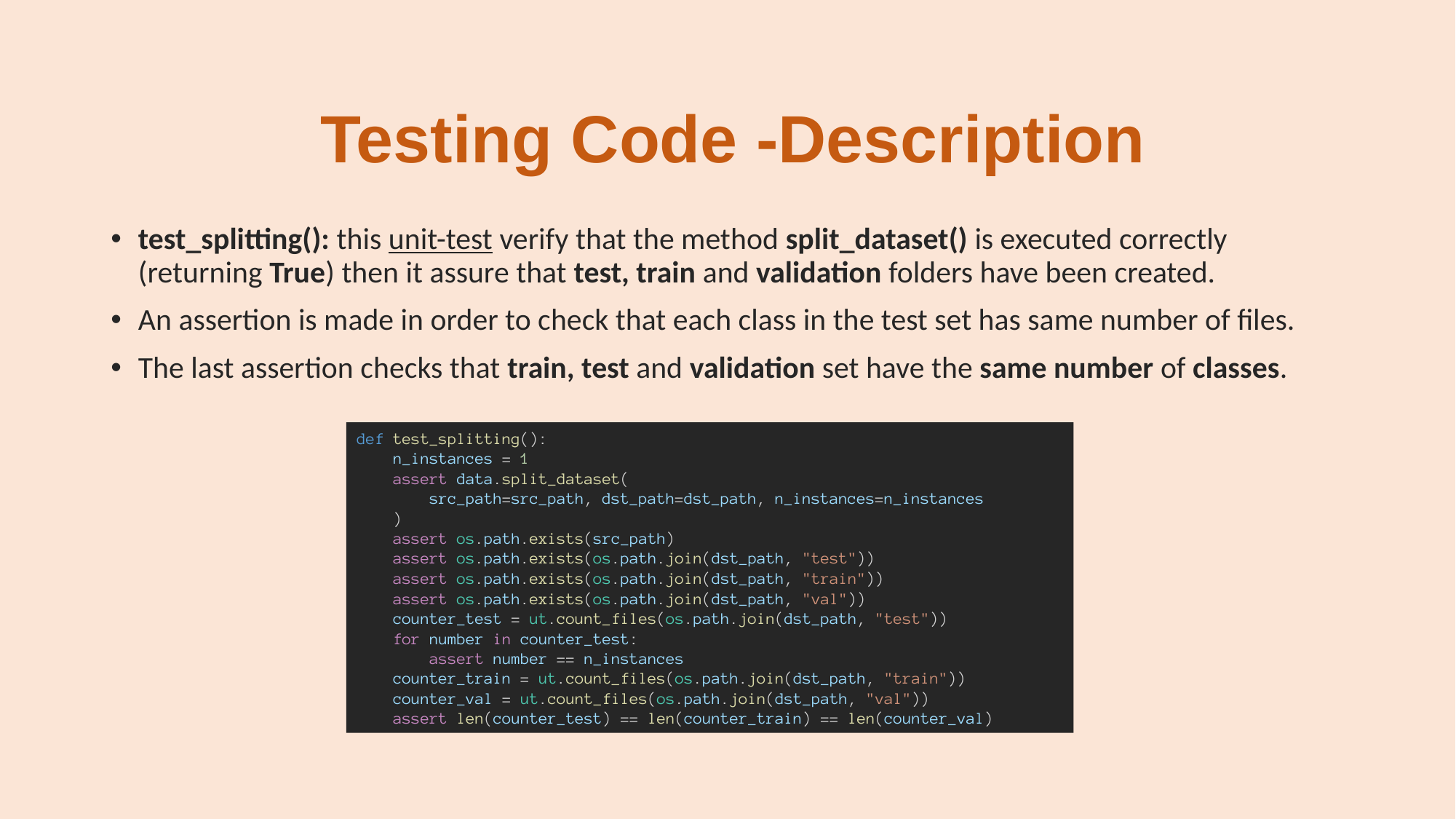

# Testing Code -Description
test_splitting(): this unit-test verify that the method split_dataset() is executed correctly (returning True) then it assure that test, train and validation folders have been created.
An assertion is made in order to check that each class in the test set has same number of files.
The last assertion checks that train, test and validation set have the same number of classes.

def test_splitting():
    n_instances = 1
    assert data.split_dataset(
        src_path=src_path, dst_path=dst_path, n_instances=n_instances
    )
    assert os.path.exists(src_path)
    assert os.path.exists(os.path.join(dst_path, "test"))
    assert os.path.exists(os.path.join(dst_path, "train"))
    assert os.path.exists(os.path.join(dst_path, "val"))
    counter_test = ut.count_files(os.path.join(dst_path, "test"))
    for number in counter_test:
        assert number == n_instances
    counter_train = ut.count_files(os.path.join(dst_path, "train"))
    counter_val = ut.count_files(os.path.join(dst_path, "val"))
    assert len(counter_test) == len(counter_train) == len(counter_val)